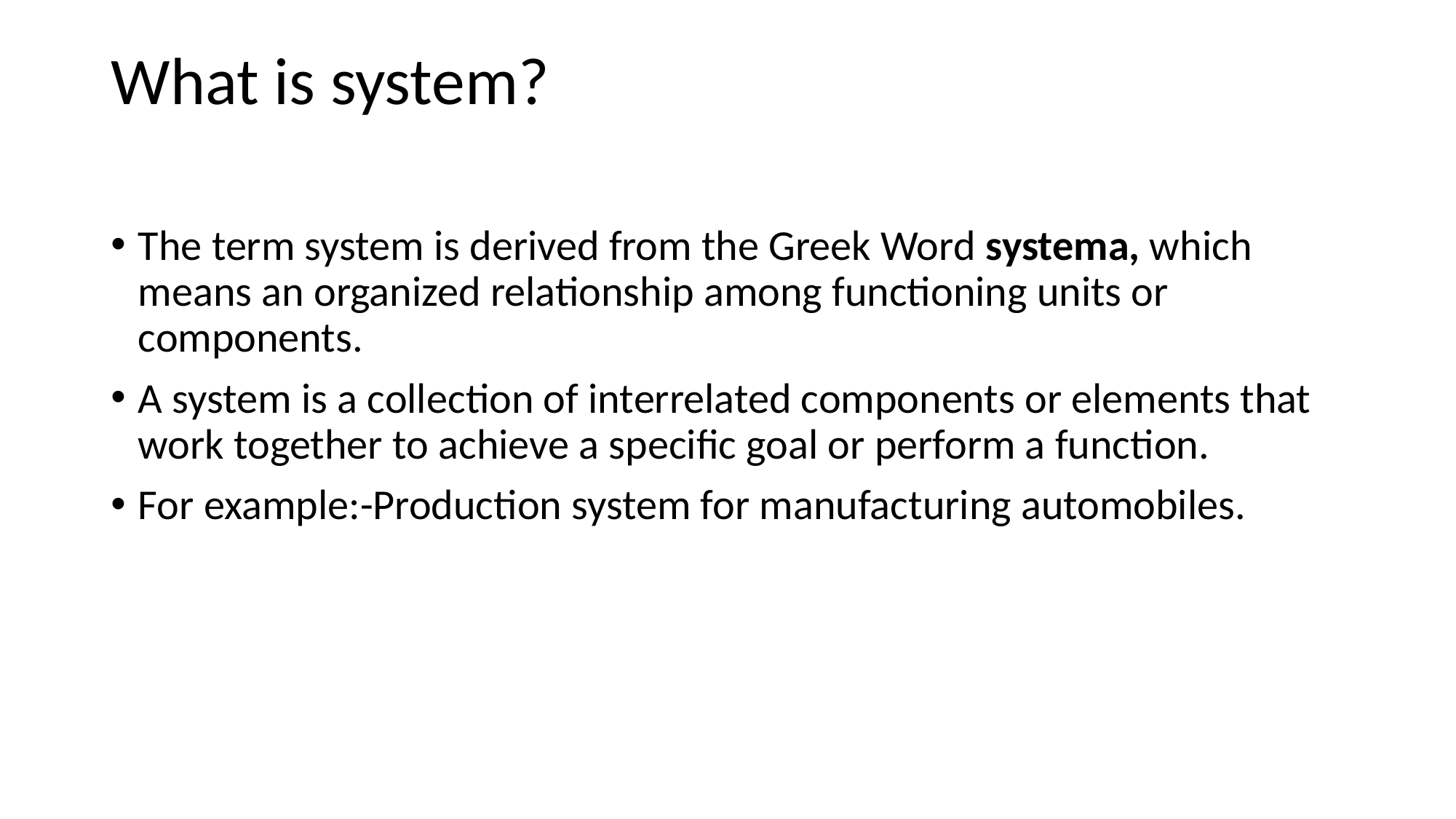

# What is system?
The term system is derived from the Greek Word systema, which means an organized relationship among functioning units or components.
A system is a collection of interrelated components or elements that work together to achieve a specific goal or perform a function.
For example:-Production system for manufacturing automobiles.